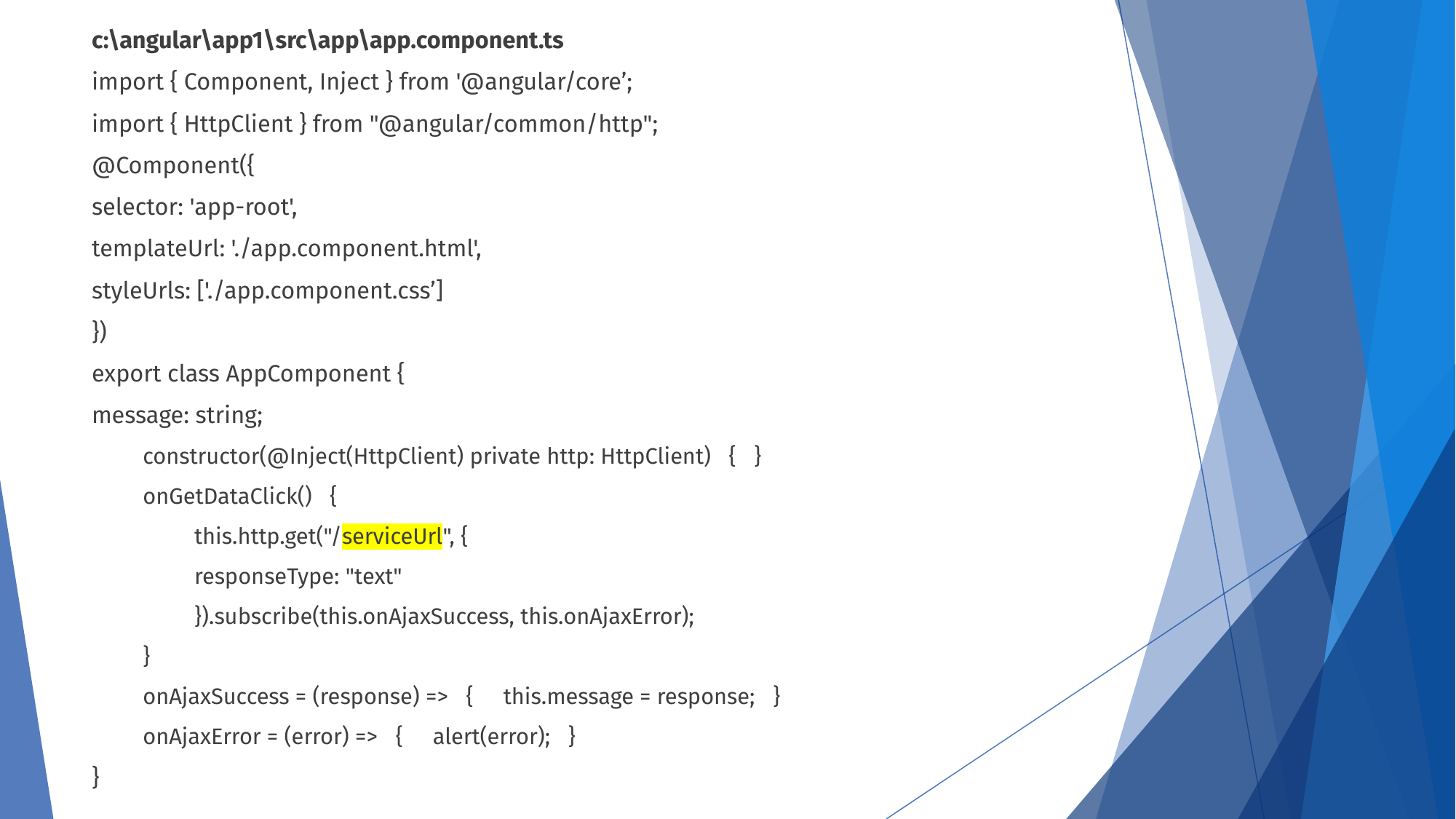

c:\angular\app1\src\app\app.component.ts
import { Component, Inject } from '@angular/core’;
import { HttpClient } from "@angular/common/http";
@Component({
selector: 'app-root',
templateUrl: './app.component.html',
styleUrls: ['./app.component.css’]
})
export class AppComponent {
message: string;
constructor(@Inject(HttpClient) private http: HttpClient)   {   }
onGetDataClick()   {
this.http.get("/serviceUrl", {
responseType: "text"
}).subscribe(this.onAjaxSuccess, this.onAjaxError);
}
onAjaxSuccess = (response) =>   {     this.message = response;   }
onAjaxError = (error) =>   {     alert(error);   }
}